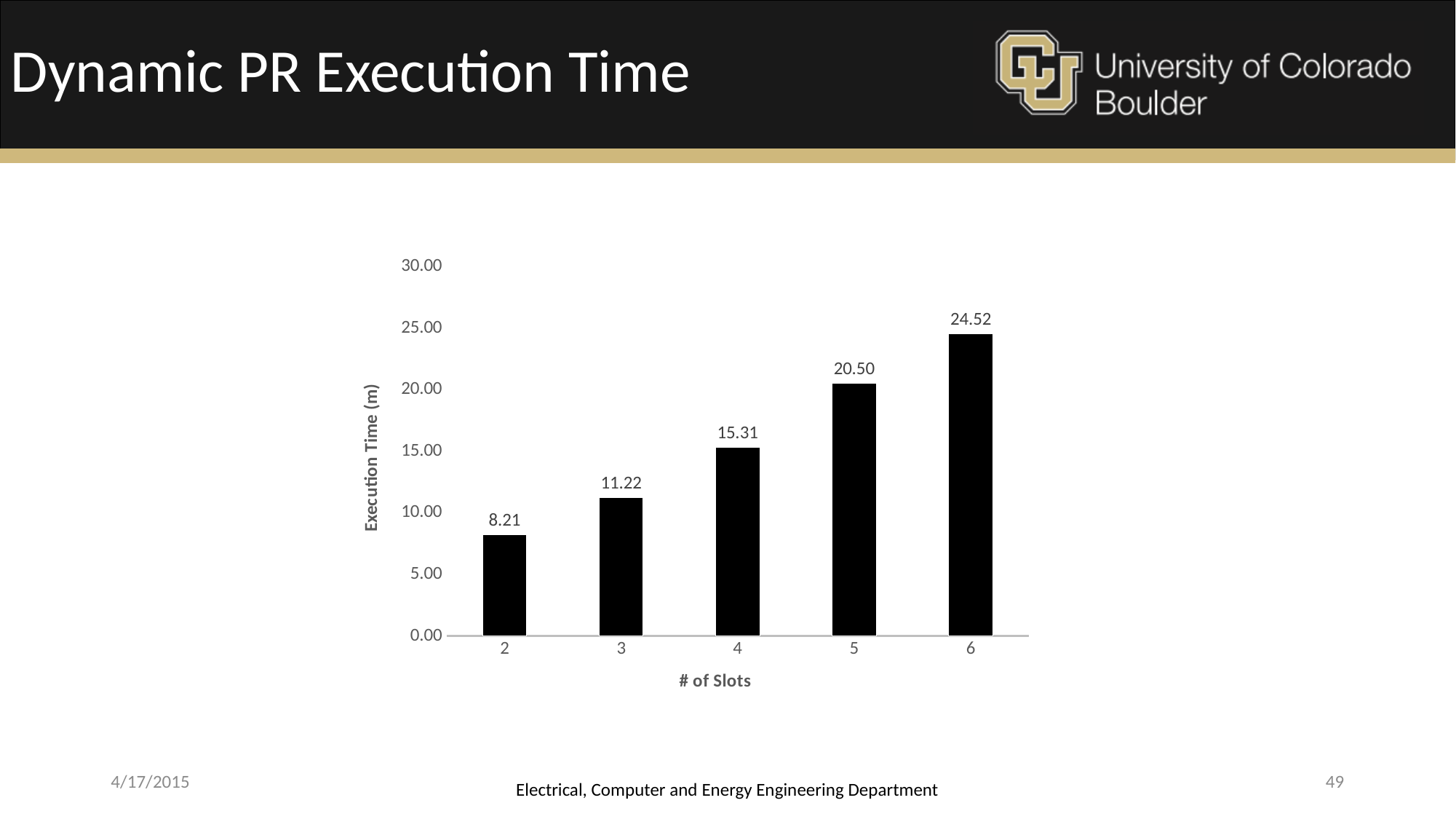

Dynamic PR Execution Time

### Chart

| Category |  |
|---|---|
| 2 | 8.21 |
| 3 | 11.22 |
| 4 | 15.31 |
| 5 | 20.5 |
| 6 | 24.52 |
4/17/2015
Electrical, Computer and Energy Engineering Department
49